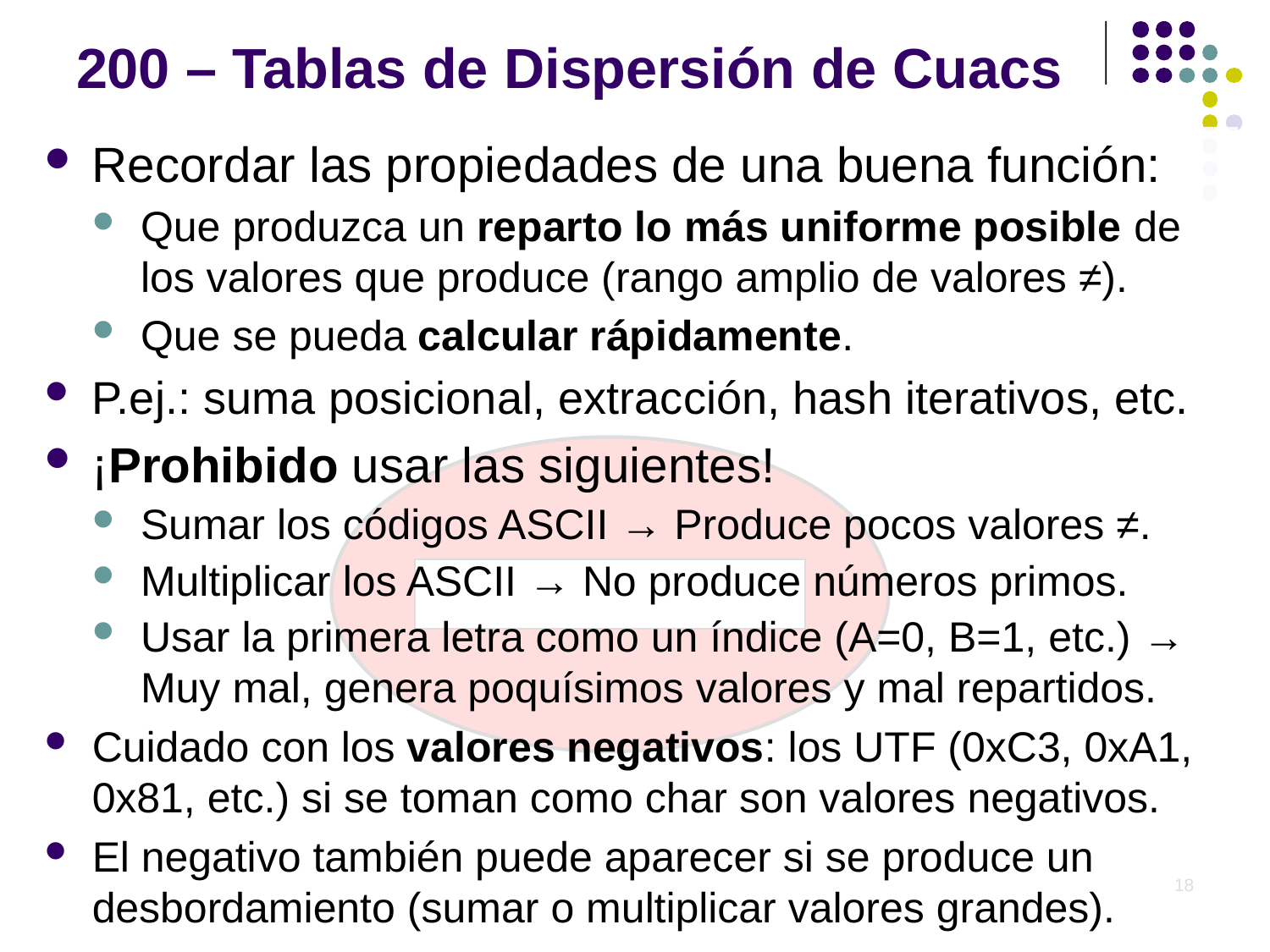

# 200 – Tablas de Dispersión de Cuacs

Recordar las propiedades de una buena función:
Que produzca un reparto lo más uniforme posible de los valores que produce (rango amplio de valores ≠).
Que se pueda calcular rápidamente.
P.ej.: suma posicional, extracción, hash iterativos, etc.
¡Prohibido usar las siguientes!
Sumar los códigos ASCII → Produce pocos valores ≠.
Multiplicar los ASCII → No produce números primos.
Usar la primera letra como un índice (A=0, B=1, etc.) → Muy mal, genera poquísimos valores y mal repartidos.
Cuidado con los valores negativos: los UTF (0xC3, 0xA1, 0x81, etc.) si se toman como char son valores negativos.
El negativo también puede aparecer si se produce un desbordamiento (sumar o multiplicar valores grandes).

18